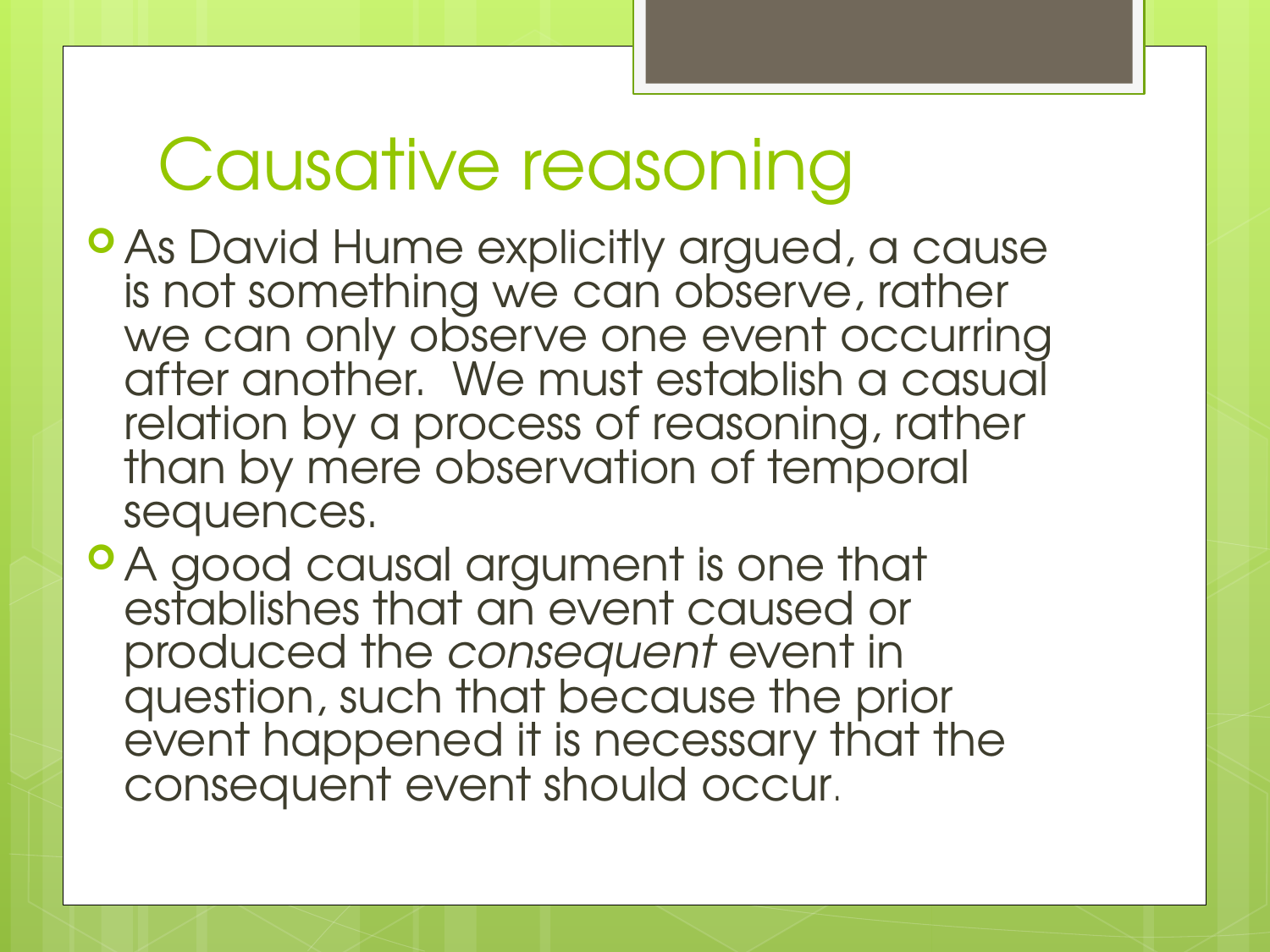

# Causative reasoning
As David Hume explicitly argued, a cause is not something we can observe, rather we can only observe one event occurring after another.  We must establish a casual relation by a process of reasoning, rather than by mere observation of temporal sequences.
A good causal argument is one that establishes that an event caused or produced the consequent event in question, such that because the prior event happened it is necessary that the consequent event should occur.